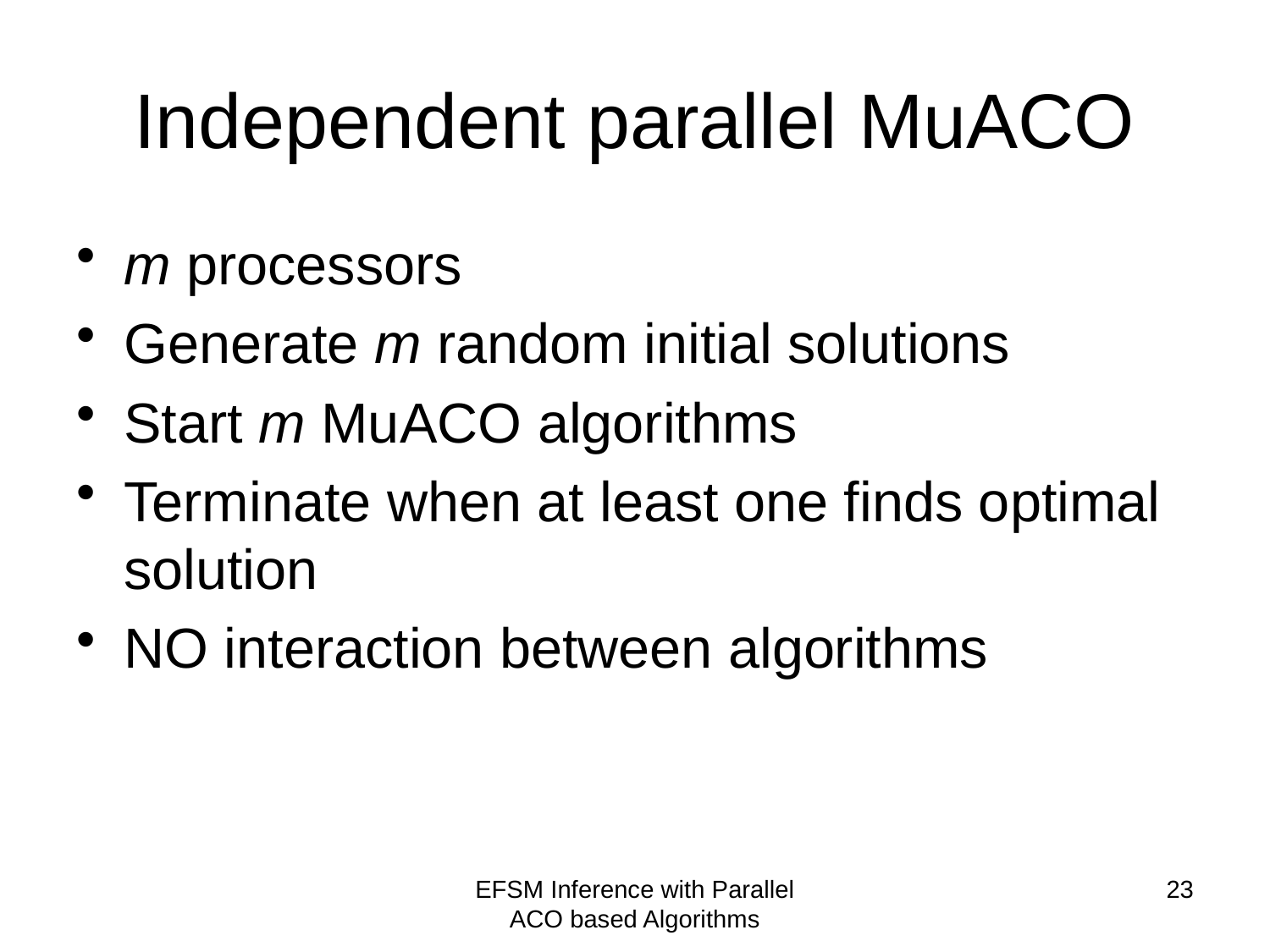

# Independent parallel MuACO
m processors
Generate m random initial solutions
Start m MuACO algorithms
Terminate when at least one finds optimal solution
NO interaction between algorithms
EFSM Inference with Parallel ACO based Algorithms
23